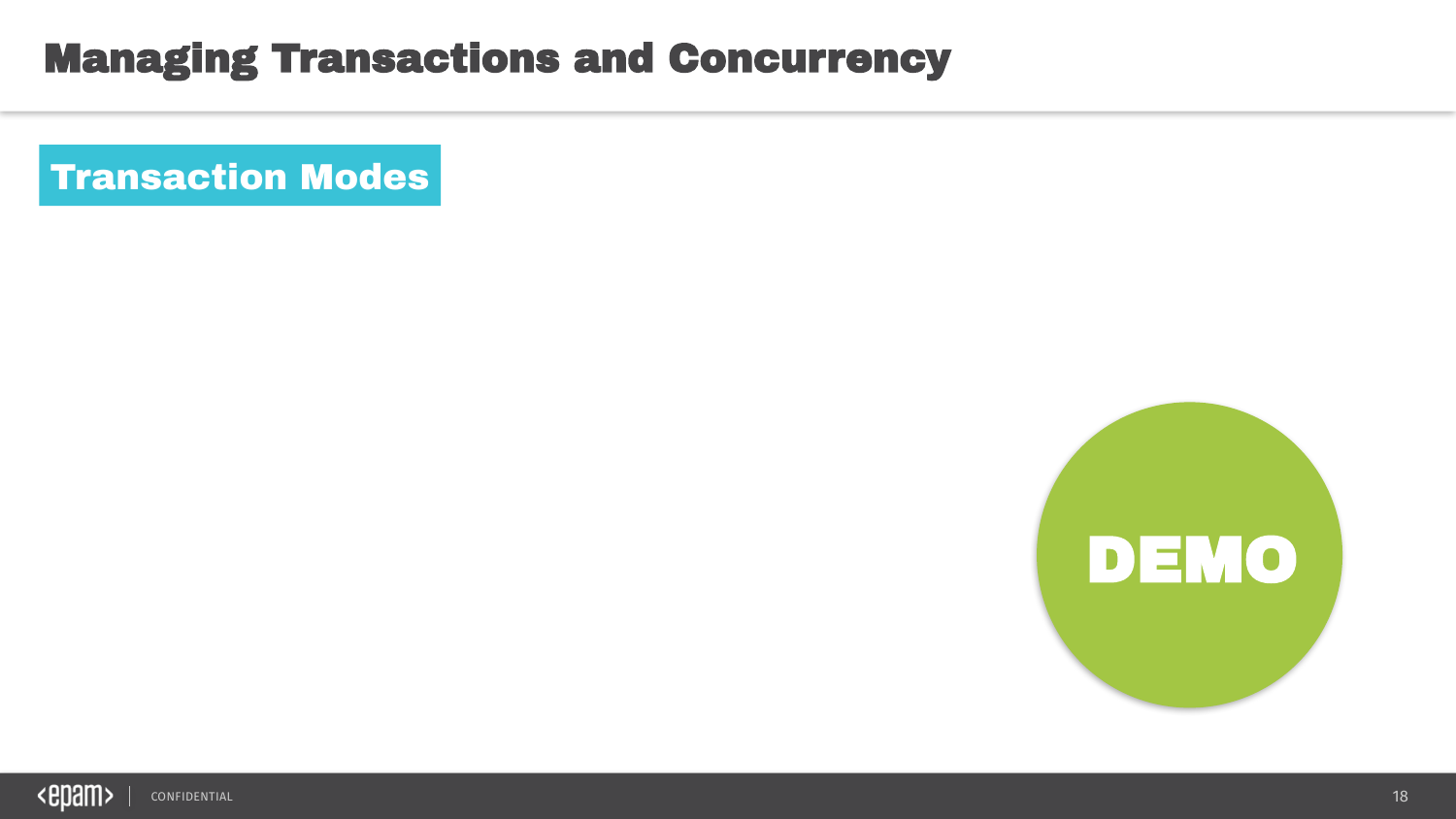

Managing Transactions and Concurrency
Transaction Modes

DEMO